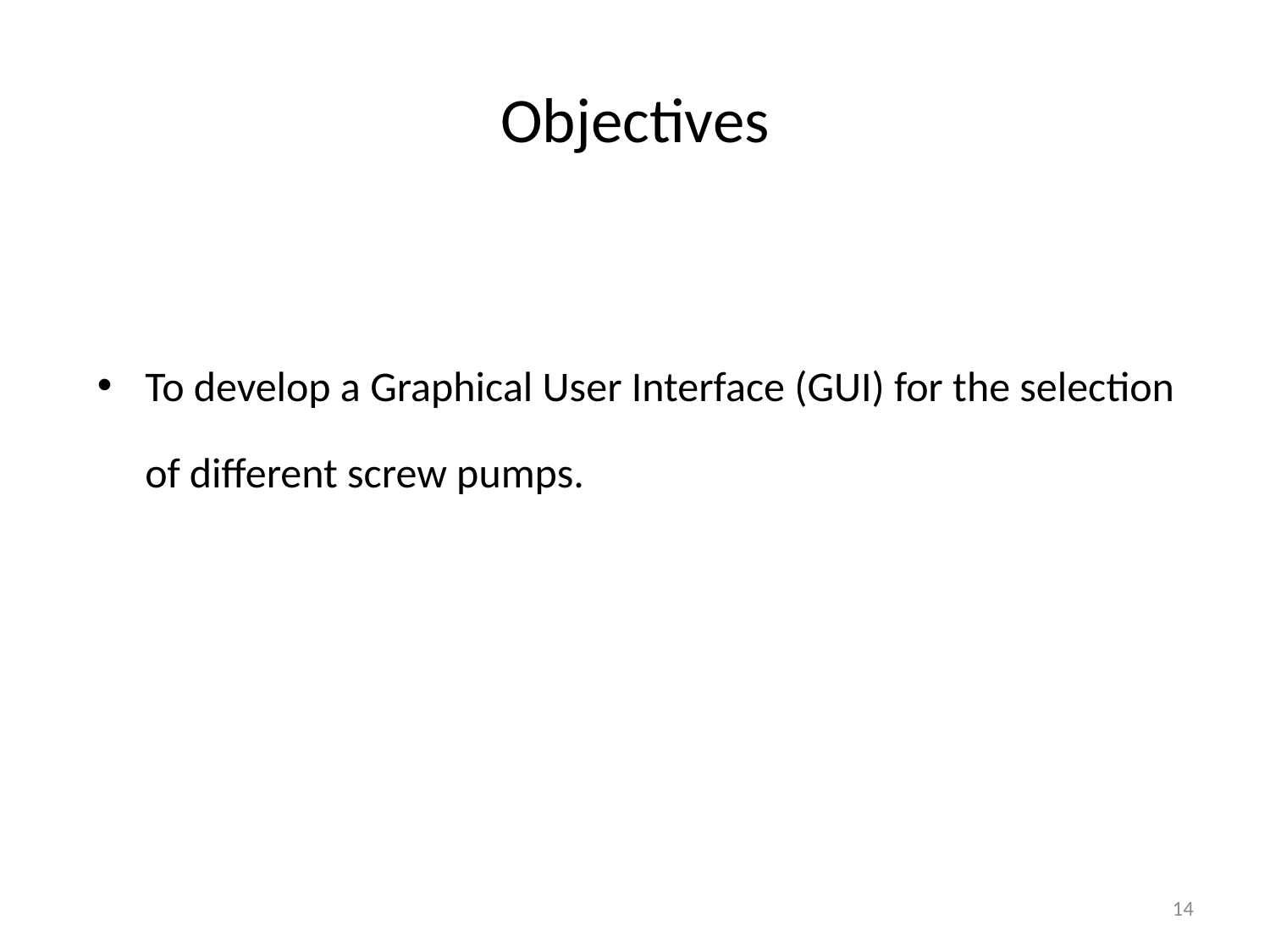

# Objectives
To develop a Graphical User Interface (GUI) for the selection of different screw pumps.

14